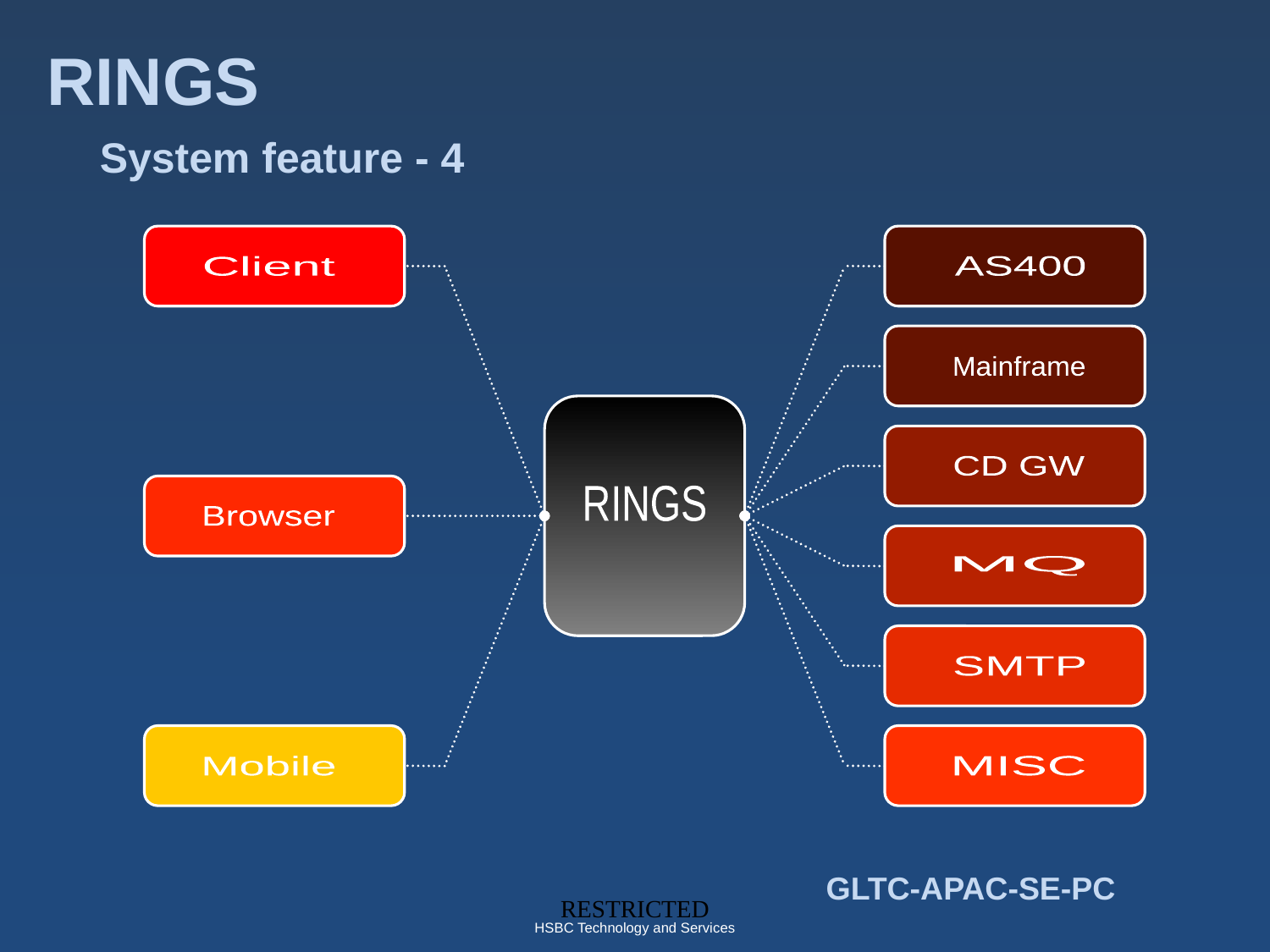

RINGS
System feature - 4

Client
AS400

Mainframe

CD GW

RINGS

Browser

  MQ

SMTP

Mobile
MISC

GLTC-APAC-SE-PC
RESTRICTED
HSBC Technology and Services